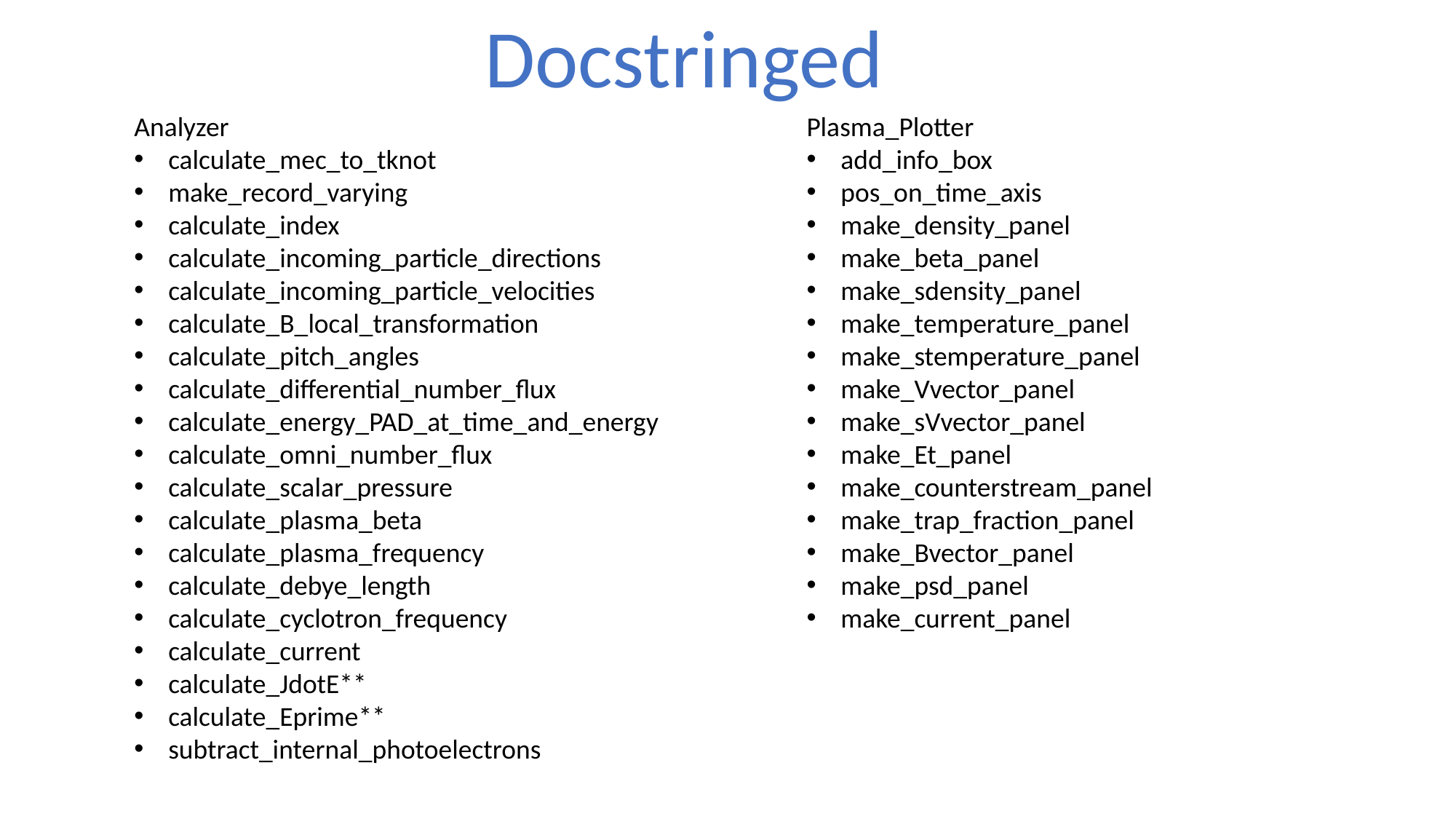

Docstringed
Analyzer
calculate_mec_to_tknot
make_record_varying
calculate_index
calculate_incoming_particle_directions
calculate_incoming_particle_velocities
calculate_B_local_transformation
calculate_pitch_angles
calculate_differential_number_flux
calculate_energy_PAD_at_time_and_energy
calculate_omni_number_flux
calculate_scalar_pressure
calculate_plasma_beta
calculate_plasma_frequency
calculate_debye_length
calculate_cyclotron_frequency
calculate_current
calculate_JdotE**
calculate_Eprime**
subtract_internal_photoelectrons

Plasma_Plotter
add_info_box
pos_on_time_axis
make_density_panel
make_beta_panel
make_sdensity_panel
make_temperature_panel
make_stemperature_panel
make_Vvector_panel
make_sVvector_panel
make_Et_panel
make_counterstream_panel
make_trap_fraction_panel
make_Bvector_panel
make_psd_panel
make_current_panel